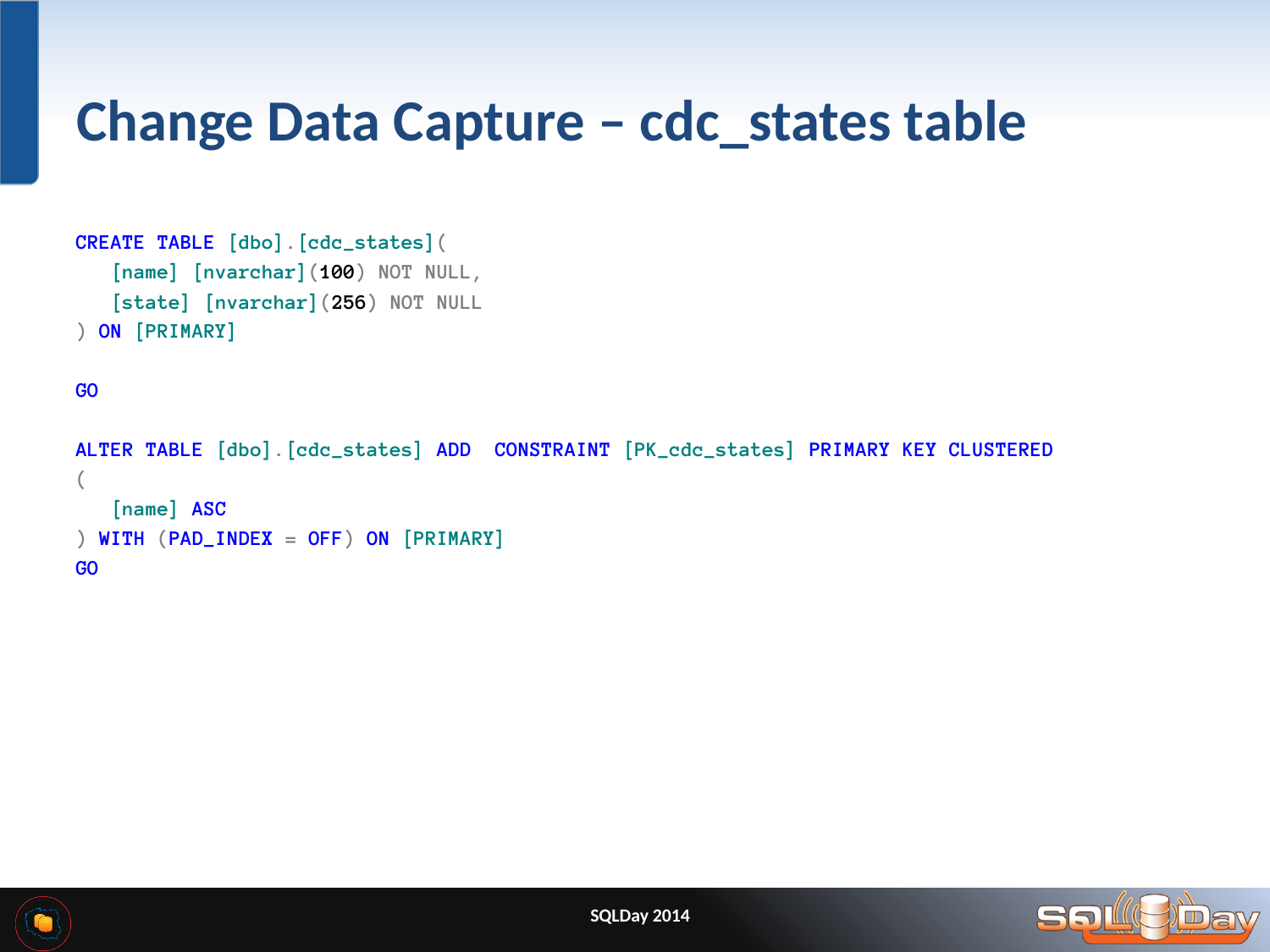

# Change Data Capture – cdc_states table
CREATE TABLE [dbo].[cdc_states](
   [name] [nvarchar](100) NOT NULL,
   [state] [nvarchar](256) NOT NULL
) ON [PRIMARY]

GO

ALTER TABLE [dbo].[cdc_states] ADD  CONSTRAINT [PK_cdc_states] PRIMARY KEY CLUSTERED
(
   [name] ASC
) WITH (PAD_INDEX = OFF) ON [PRIMARY]
GO

SQLDay 2014